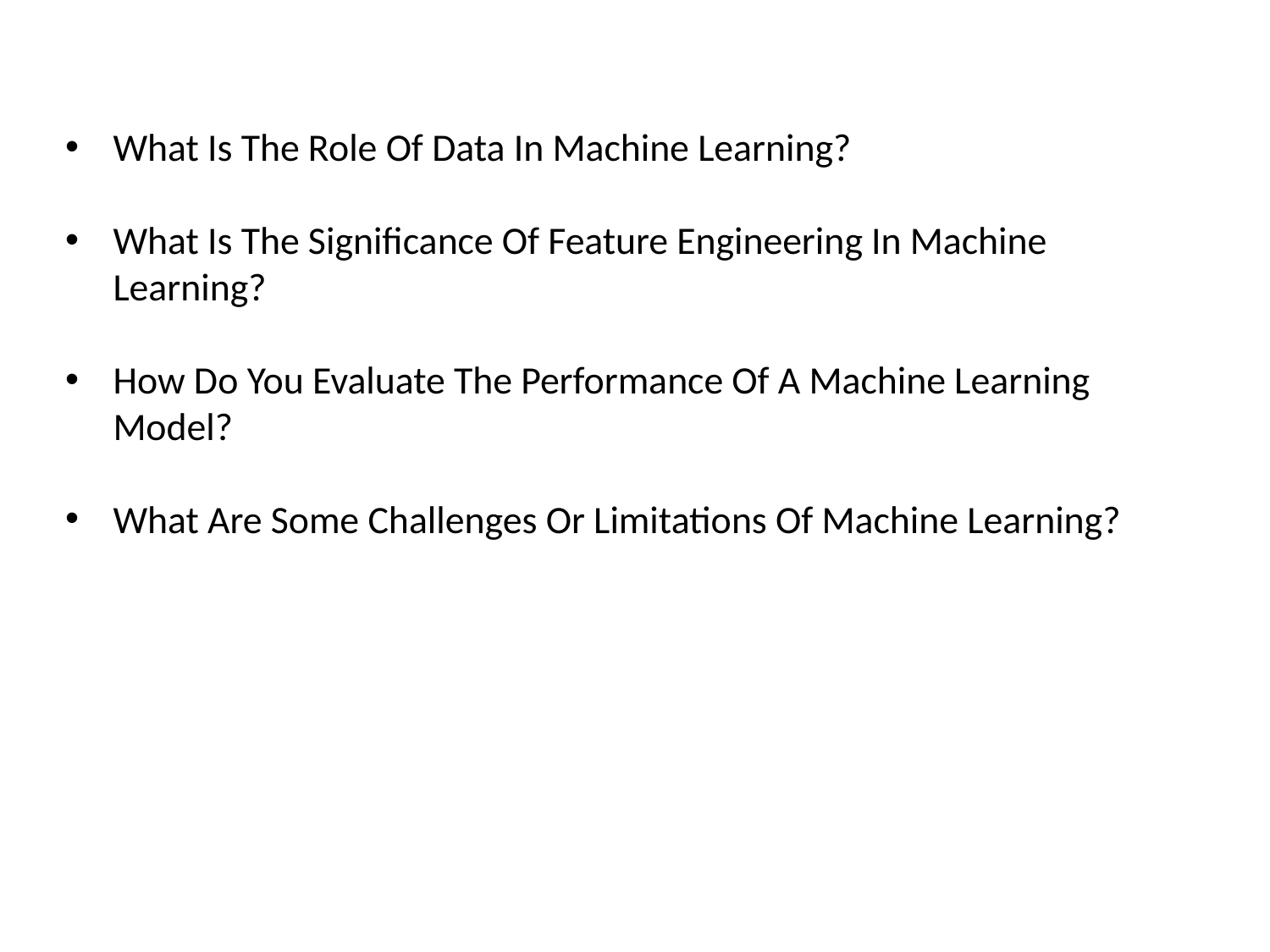

What Is The Role Of Data In Machine Learning?

What Is The Significance Of Feature Engineering In Machine Learning?

How Do You Evaluate The Performance Of A Machine Learning Model?

What Are Some Challenges Or Limitations Of Machine Learning?